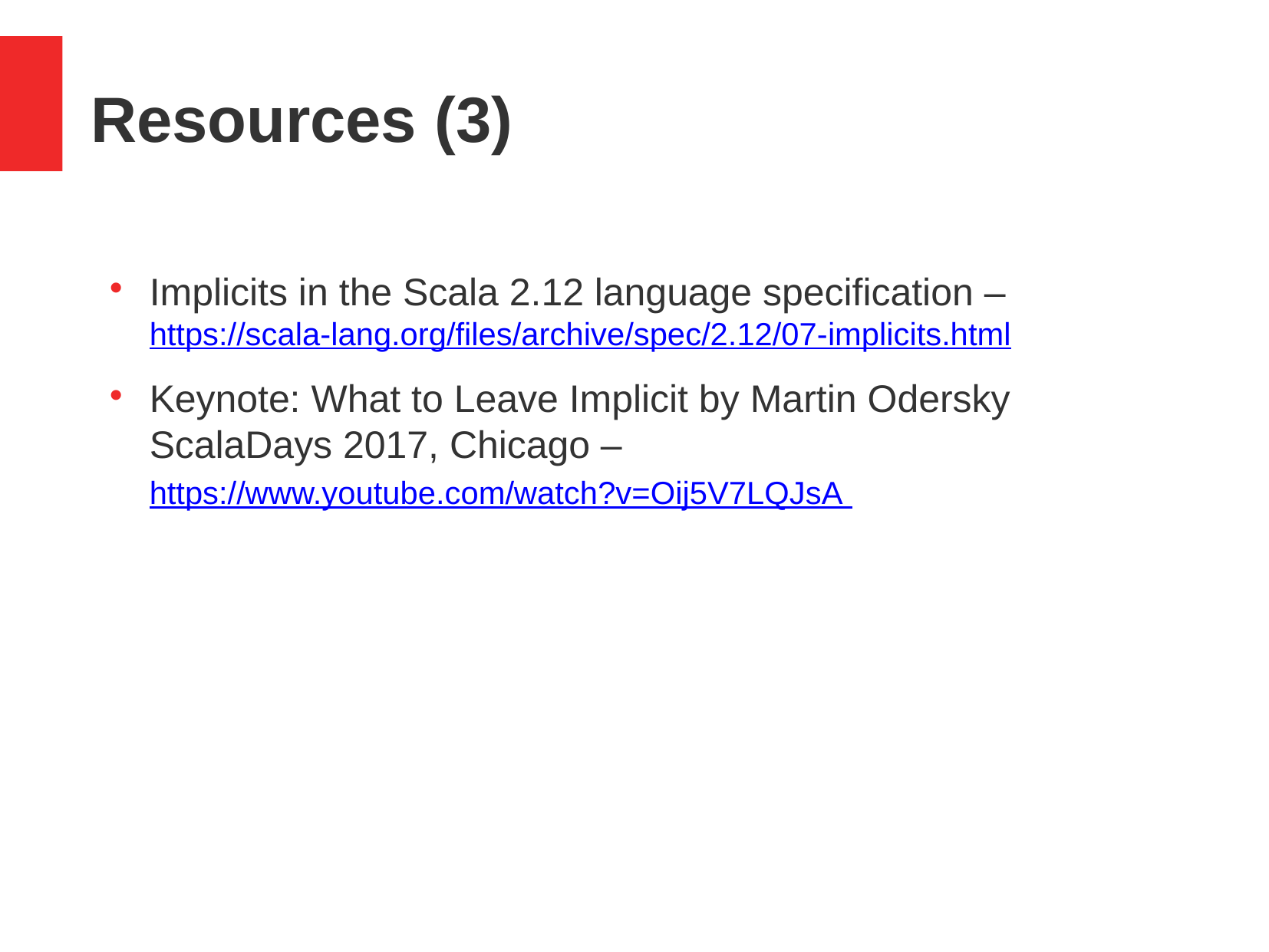

Resources (3)
Implicits in the Scala 2.12 language specification – https://scala-lang.org/files/archive/spec/2.12/07-implicits.html
Keynote: What to Leave Implicit by Martin Odersky ScalaDays 2017, Chicago – https://www.youtube.com/watch?v=Oij5V7LQJsA